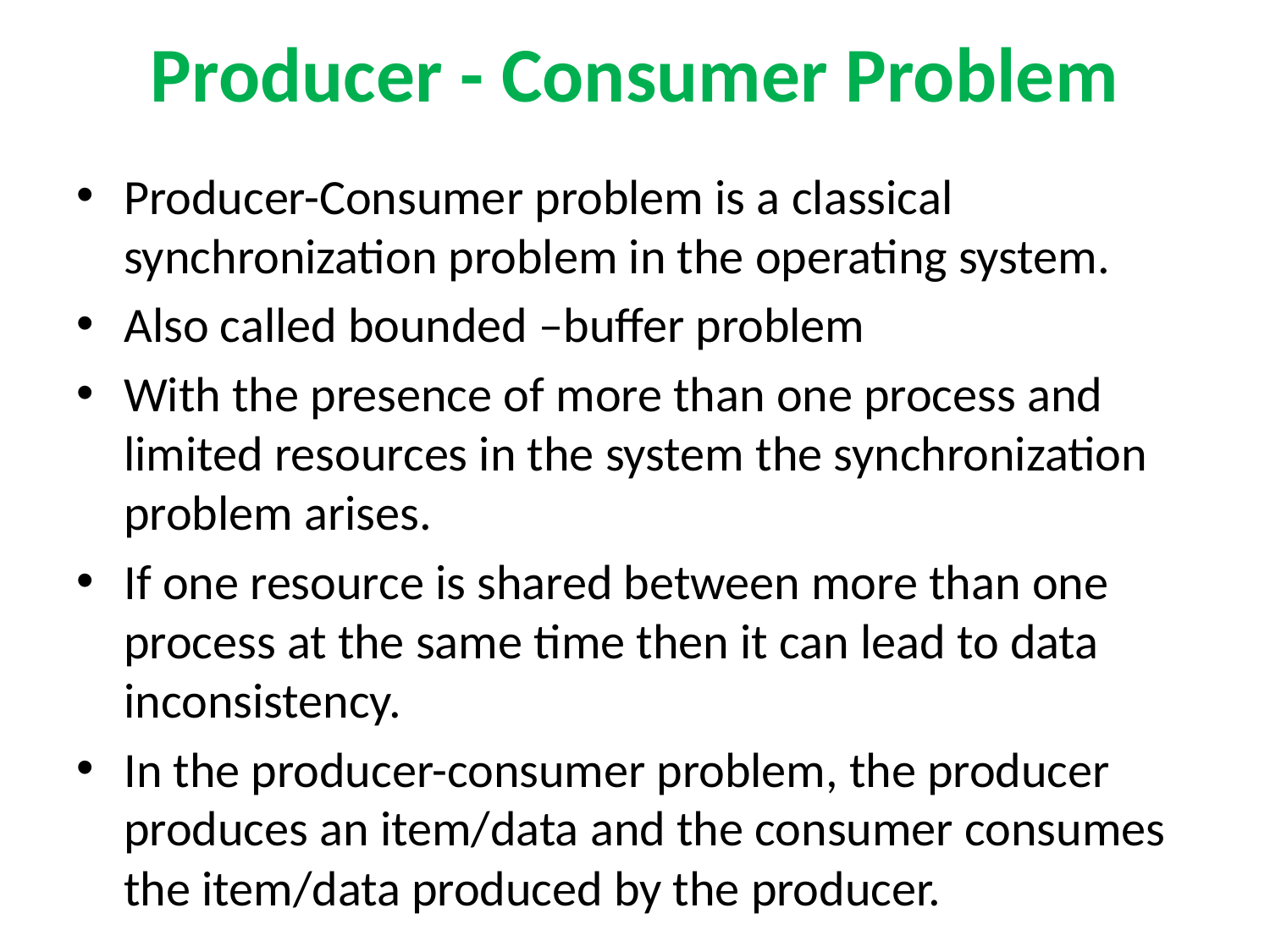

# Producer - Consumer Problem
Producer-Consumer problem is a classical synchronization problem in the operating system.
Also called bounded –buffer problem
With the presence of more than one process and limited resources in the system the synchronization problem arises.
If one resource is shared between more than one process at the same time then it can lead to data inconsistency.
In the producer-consumer problem, the producer produces an item/data and the consumer consumes the item/data produced by the producer.